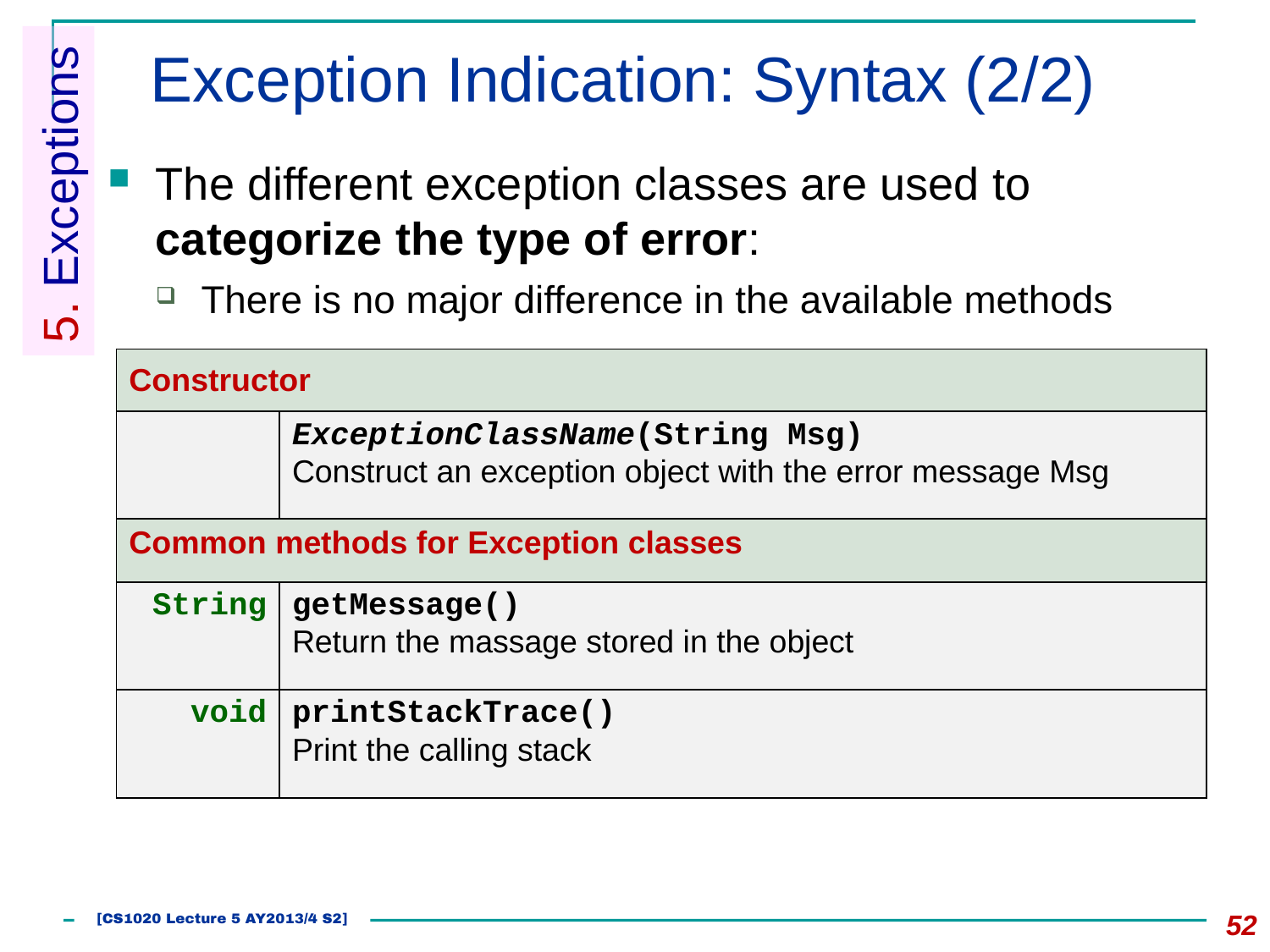

# Exception Indication: Syntax (2/2)
The different exception classes are used to categorize the type of error:
There is no major difference in the available methods
5. Exceptions
| Constructor |  |
| --- | --- |
|  | ExceptionClassName(String Msg) Construct an exception object with the error message Msg |
| Common methods for Exception classes |  |
| String | getMessage() Return the massage stored in the object |
| void | printStackTrace() Print the calling stack |
52
[CS1020 Lecture 5 AY2013/4 S2]